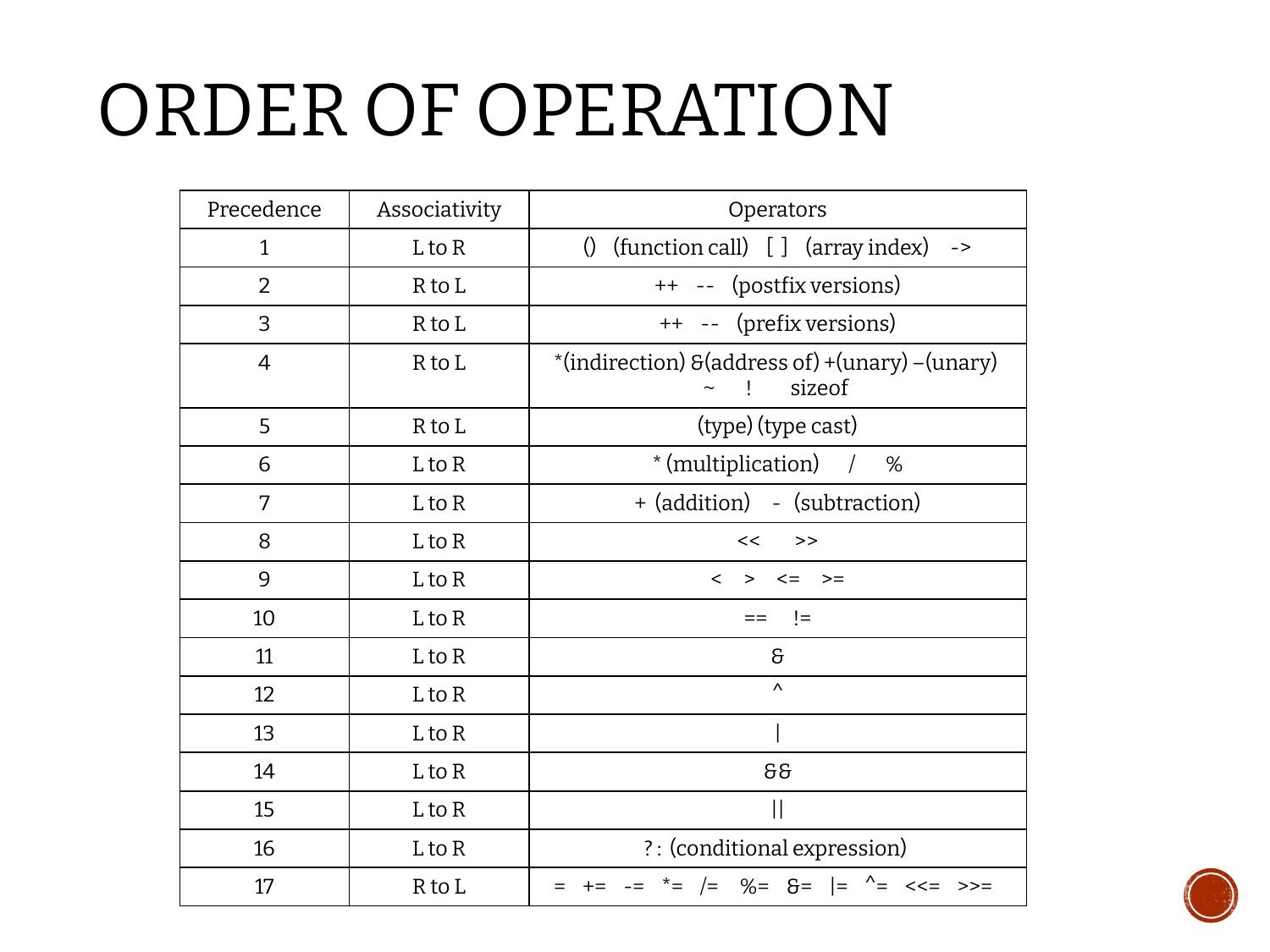

# Order of Operation
| Precedence | Associativity | Operators |
| --- | --- | --- |
| 1 | L to R | () (function call) [ ] (array index) -> |
| 2 | R to L | ++ -- (postfix versions) |
| 3 | R to L | ++ -- (prefix versions) |
| 4 | R to L | \*(indirection) &(address of) +(unary) –(unary) ~ ! sizeof |
| 5 | R to L | (type) (type cast) |
| 6 | L to R | \* (multiplication) / % |
| 7 | L to R | + (addition) - (subtraction) |
| 8 | L to R | << >> |
| 9 | L to R | < > <= >= |
| 10 | L to R | == != |
| 11 | L to R | & |
| 12 | L to R | ^ |
| 13 | L to R | | |
| 14 | L to R | && |
| 15 | L to R | || |
| 16 | L to R | ? : (conditional expression) |
| 17 | R to L | = += -= \*= /= %= &= |= ^= <<= >>= |